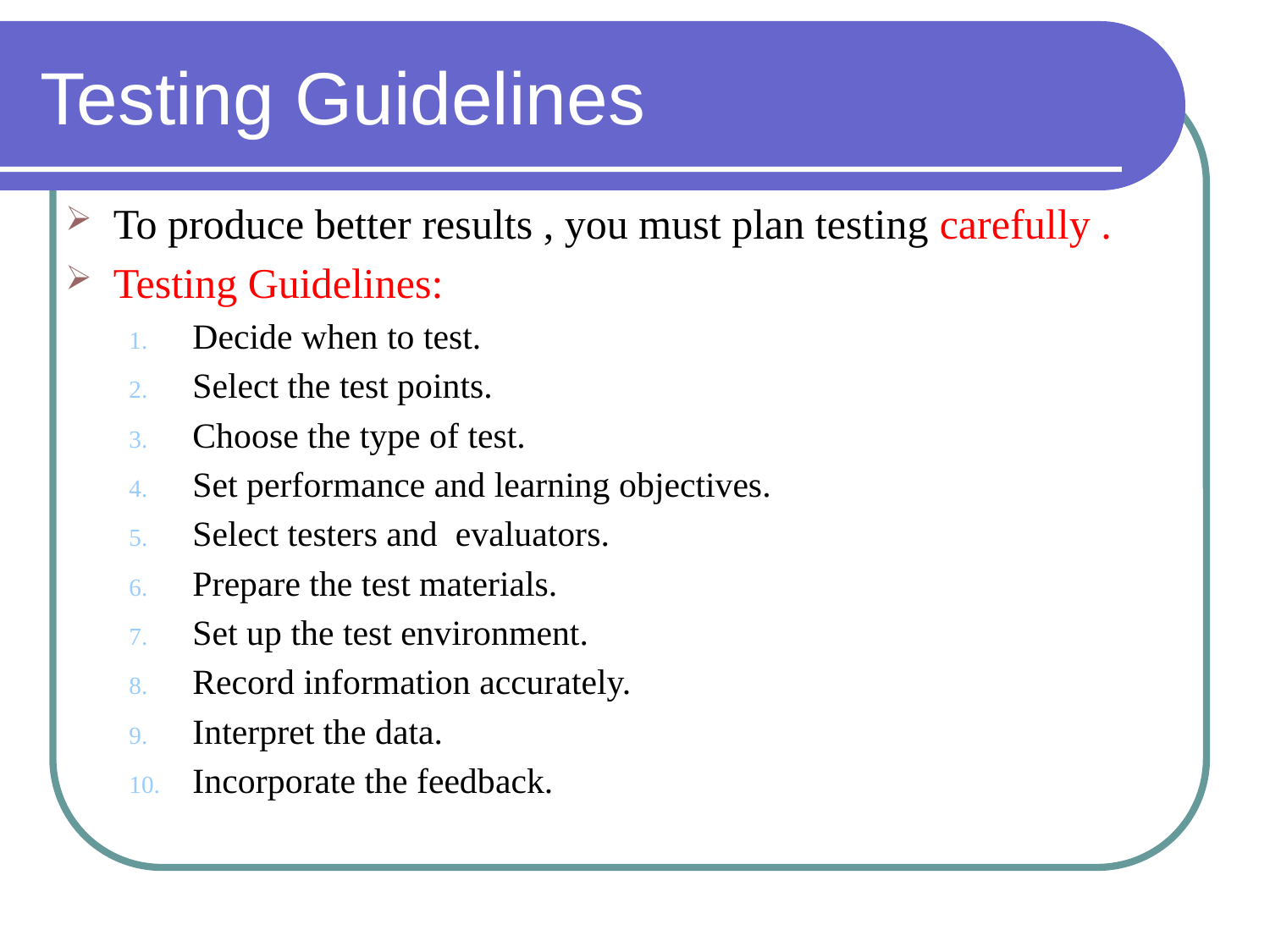

# Testing Guidelines
To produce better results , you must plan testing carefully .
Testing Guidelines:
Decide when to test.
Select the test points.
Choose the type of test.
Set performance and learning objectives.
Select testers and  evaluators.
Prepare the test materials.
Set up the test environment.
Record information accurately.
Interpret the data.
Incorporate the feedback.